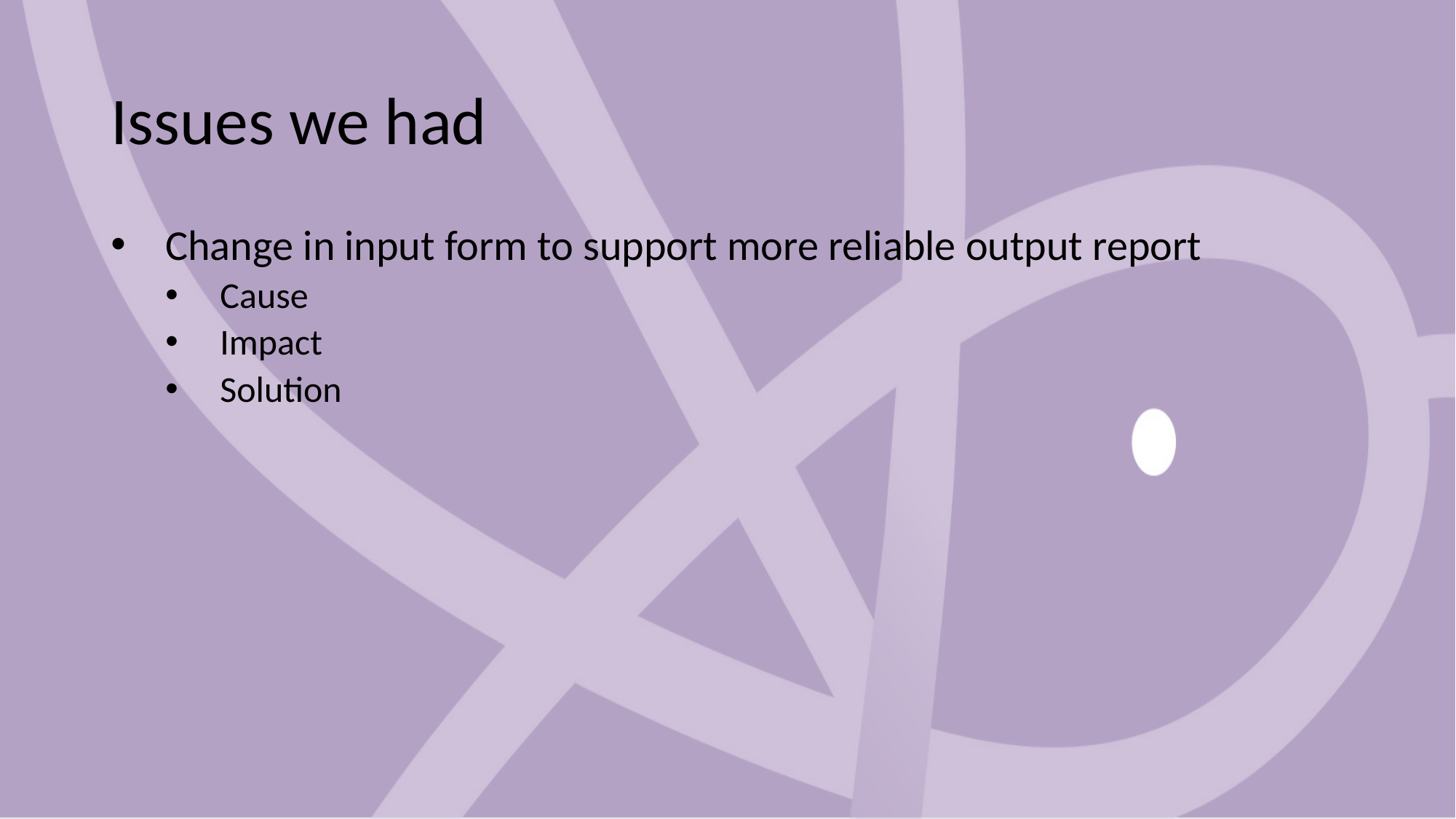

# Issues we had
Change in input form to support more reliable output report
Cause
Impact
Solution